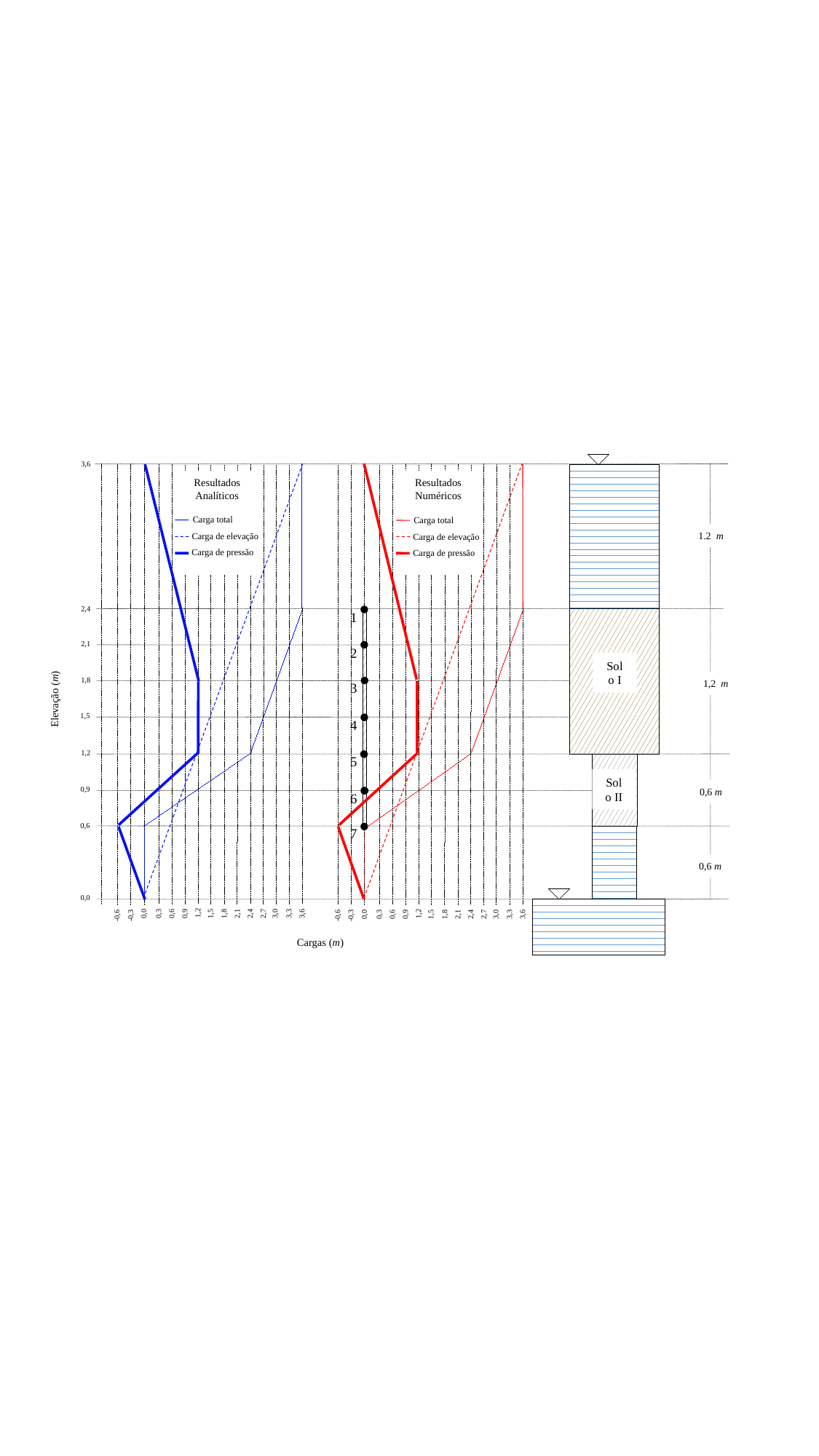

3,6

Resultados Analíticos
Resultados Numéricos

Carga total
Carga total
1.2  m
Carga de elevação
Carga de elevação
Carga de pressão
Carga de pressão
2,4
1

2,1
2

Solo I
1,8
1,2  m
3

Elevação (m)
1,5
4

1,2
5

Solo II
0,6 m
0,9
6

0,6
7

0,6 m

0,0

1,2
0,0
0,3
0,6
0,9
1,5
1,8
2,1
2,4
2,7
3,0
3,3
3,6
1,2
0,3
0,9
2,1
3,0
3,6
-0,6
-0,3
-0,6
-0,3
0,0
0,6
1,5
1,8
2,4
2,7
3,3
Cargas (m)